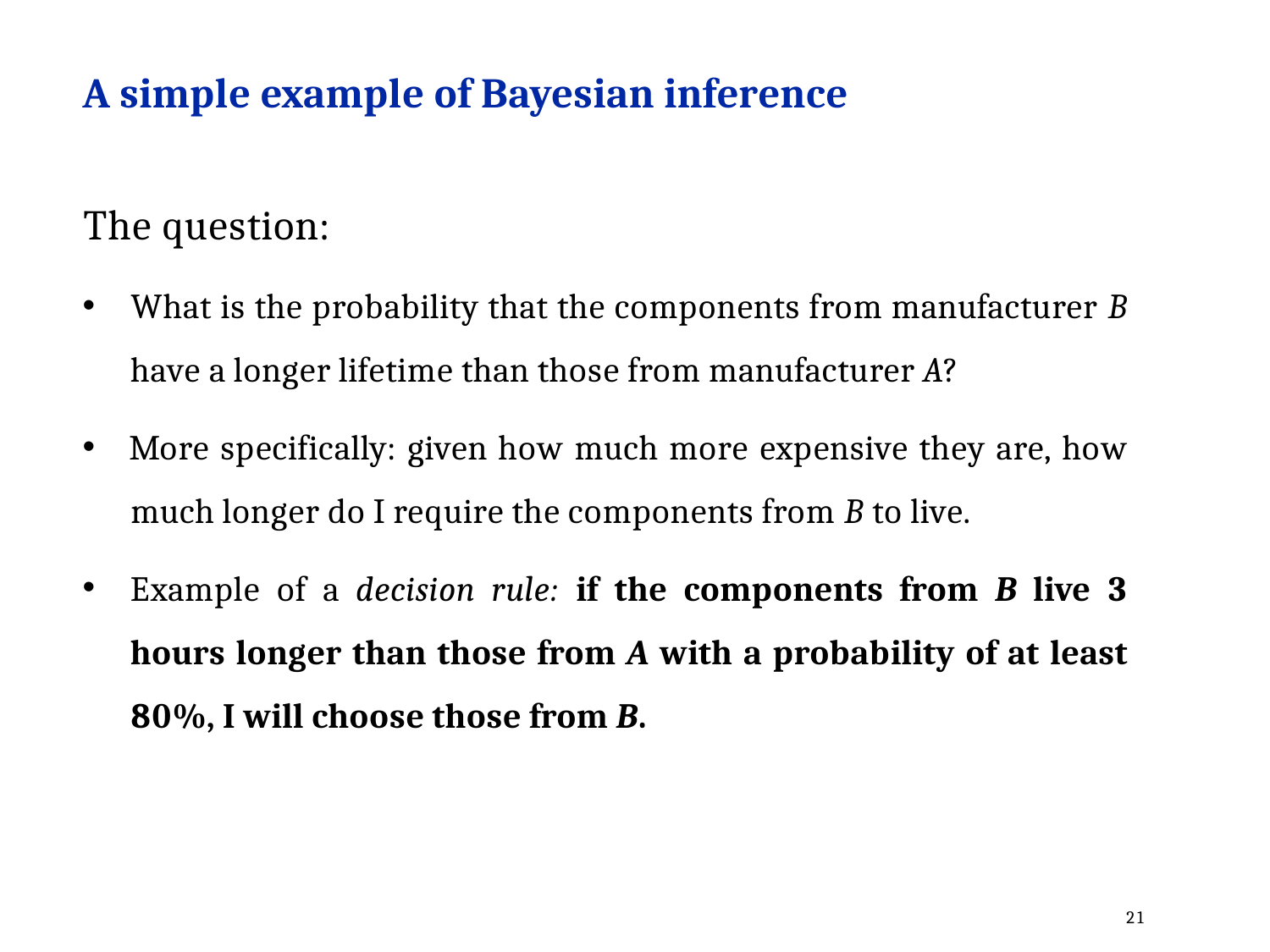

A simple example of Bayesian inference
The question:
What is the probability that the components from manufacturer B have a longer lifetime than those from manufacturer A?
More specifically: given how much more expensive they are, how much longer do I require the components from B to live.
Example of a decision rule: if the components from B live 3 hours longer than those from A with a probability of at least 80%, I will choose those from B.
21